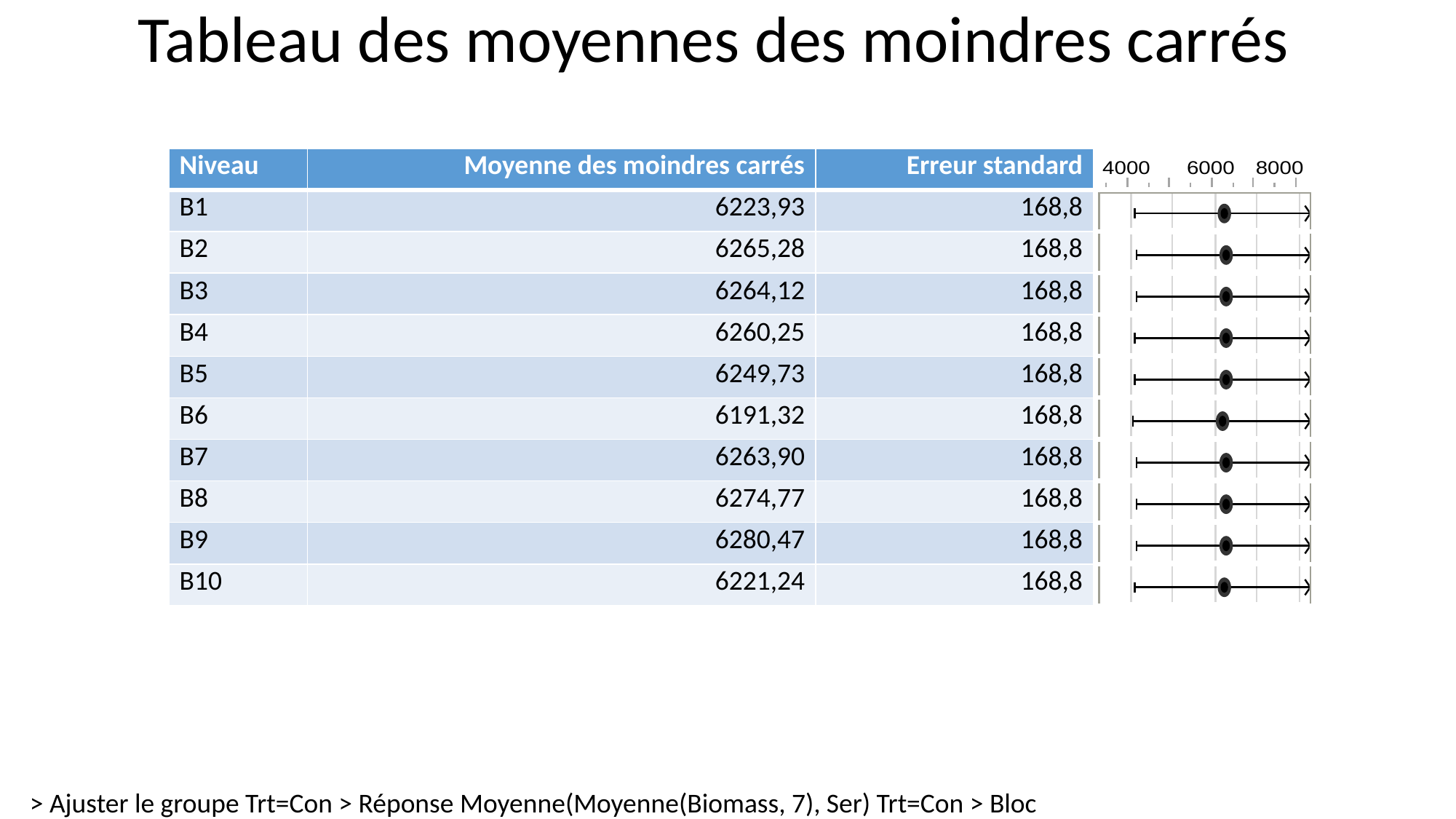

# Tableau des moyennes des moindres carrés
| Niveau | Moyenne des moindres carrés | Erreur standard |  |
| --- | --- | --- | --- |
| B1 | 6223,93 | 168,8 |  |
| B2 | 6265,28 | 168,8 |  |
| B3 | 6264,12 | 168,8 |  |
| B4 | 6260,25 | 168,8 |  |
| B5 | 6249,73 | 168,8 |  |
| B6 | 6191,32 | 168,8 |  |
| B7 | 6263,90 | 168,8 |  |
| B8 | 6274,77 | 168,8 |  |
| B9 | 6280,47 | 168,8 |  |
| B10 | 6221,24 | 168,8 |  |
> Ajuster le groupe Trt=Con > Réponse Moyenne(Moyenne(Biomass, 7), Ser) Trt=Con > Bloc